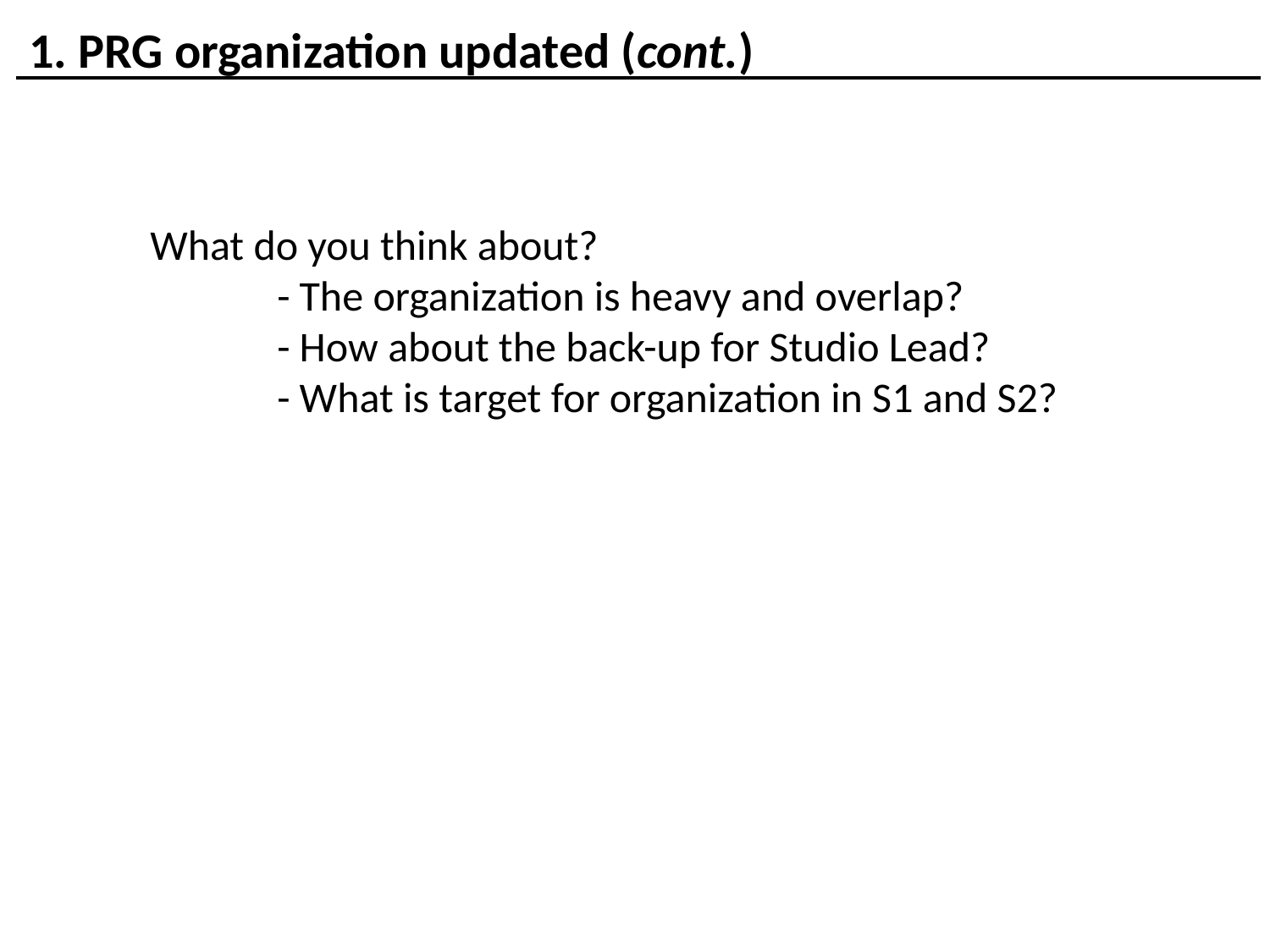

1. PRG organization updated (cont.)
What do you think about?
	- The organization is heavy and overlap?
	- How about the back-up for Studio Lead?
	- What is target for organization in S1 and S2?